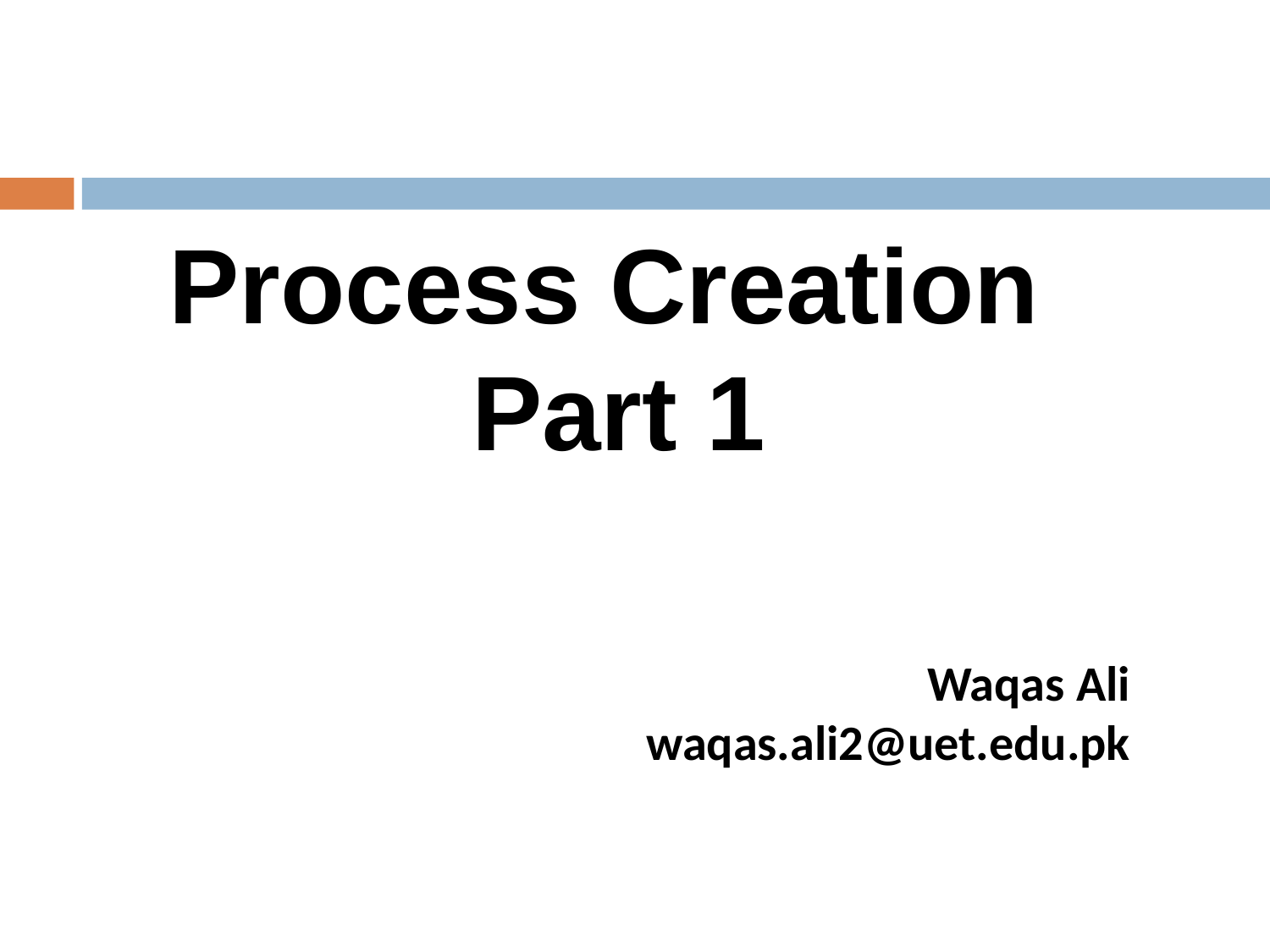

Process Creation  Part 1

Waqas Ali
waqas.ali2@uet.edu.pk